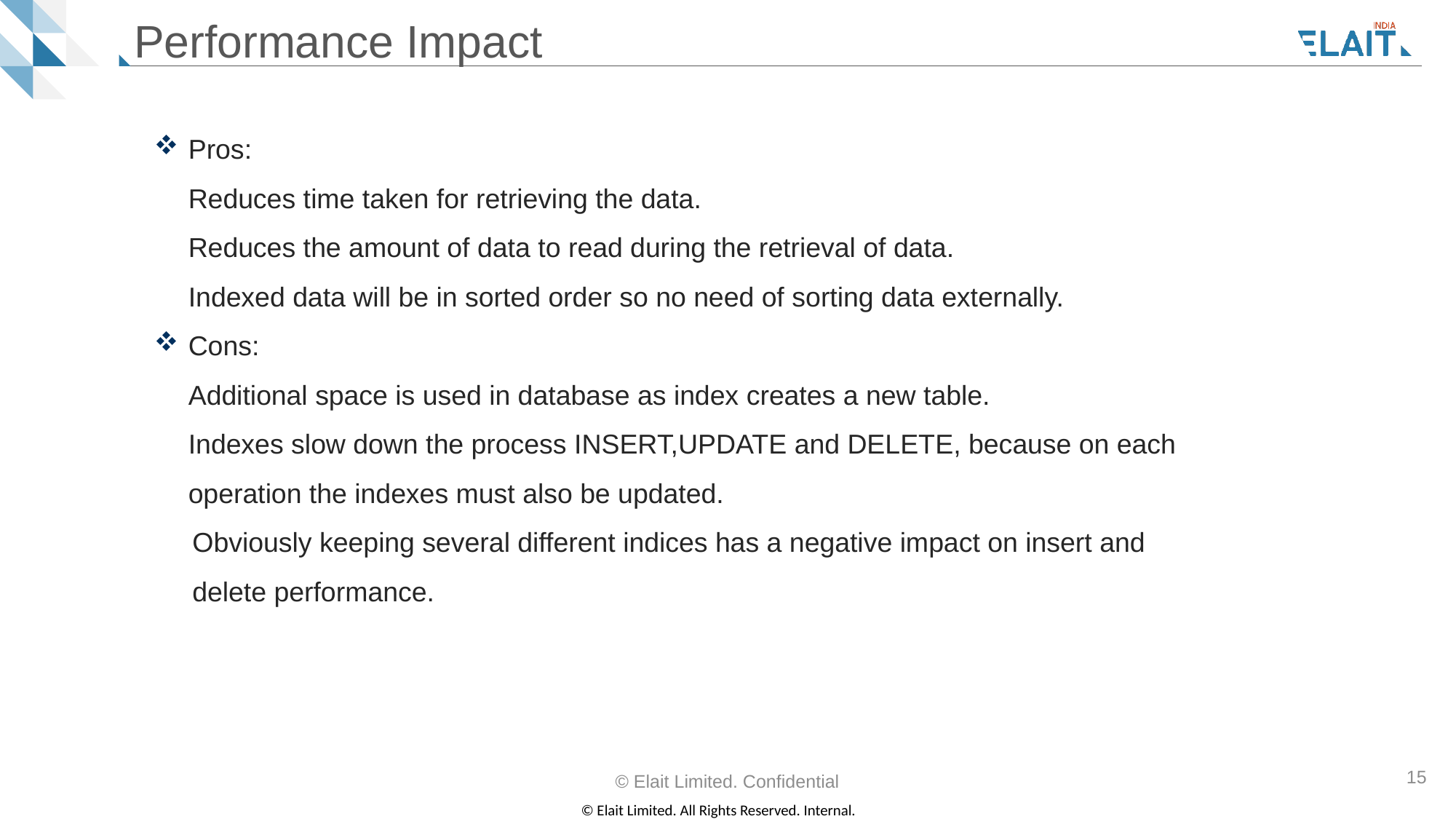

# Performance Impact
Pros:
Reduces time taken for retrieving the data.
Reduces the amount of data to read during the retrieval of data.
Indexed data will be in sorted order so no need of sorting data externally.
Cons:
Additional space is used in database as index creates a new table.
Indexes slow down the process INSERT,UPDATE and DELETE, because on each operation the indexes must also be updated.
     Obviously keeping several different indices has a negative impact on insert and
     delete performance.

© Elait Limited. Confidential